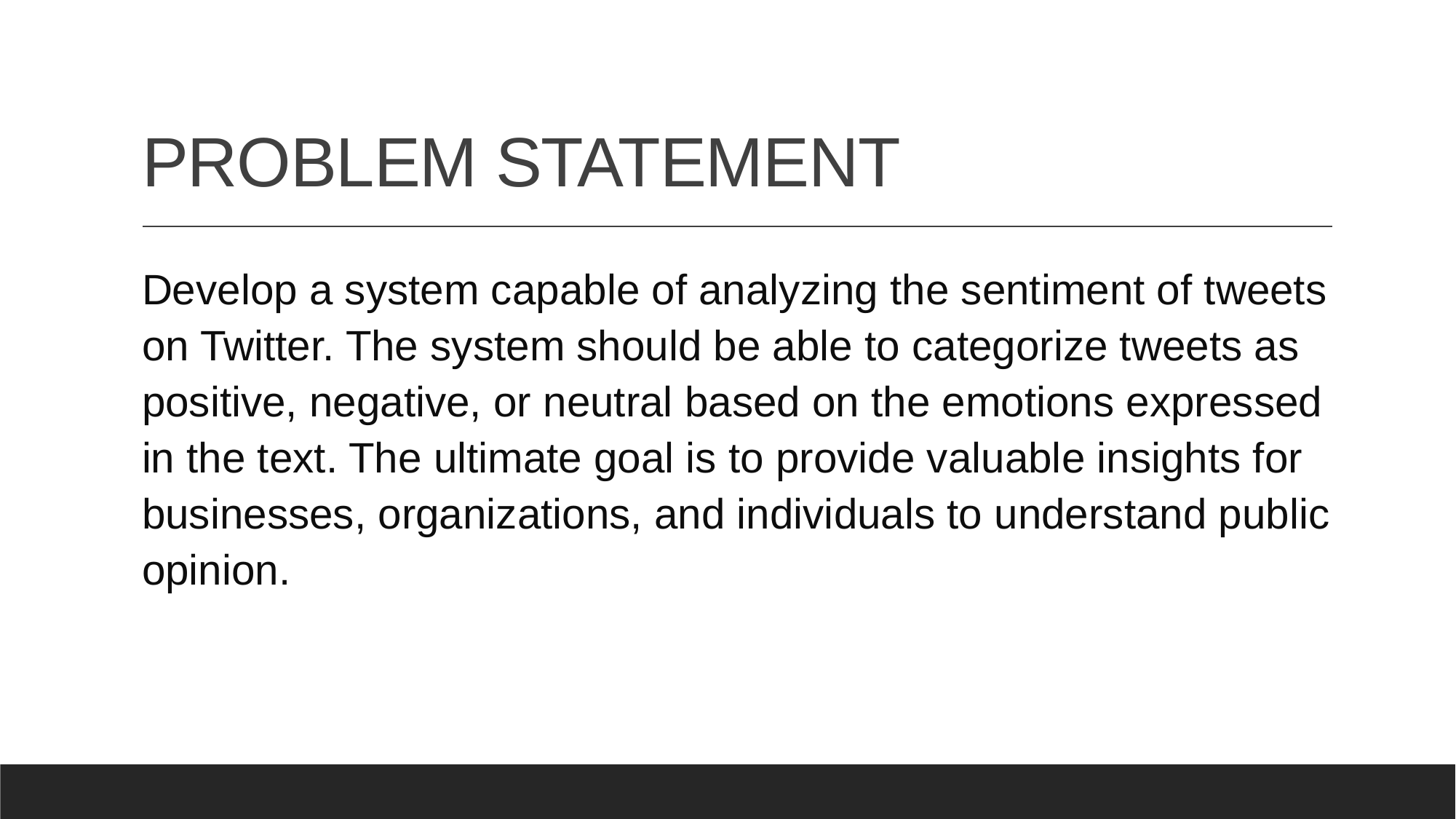

# PROBLEM STATEMENT
Develop a system capable of analyzing the sentiment of tweets on Twitter. The system should be able to categorize tweets as positive, negative, or neutral based on the emotions expressed in the text. The ultimate goal is to provide valuable insights for businesses, organizations, and individuals to understand public opinion.